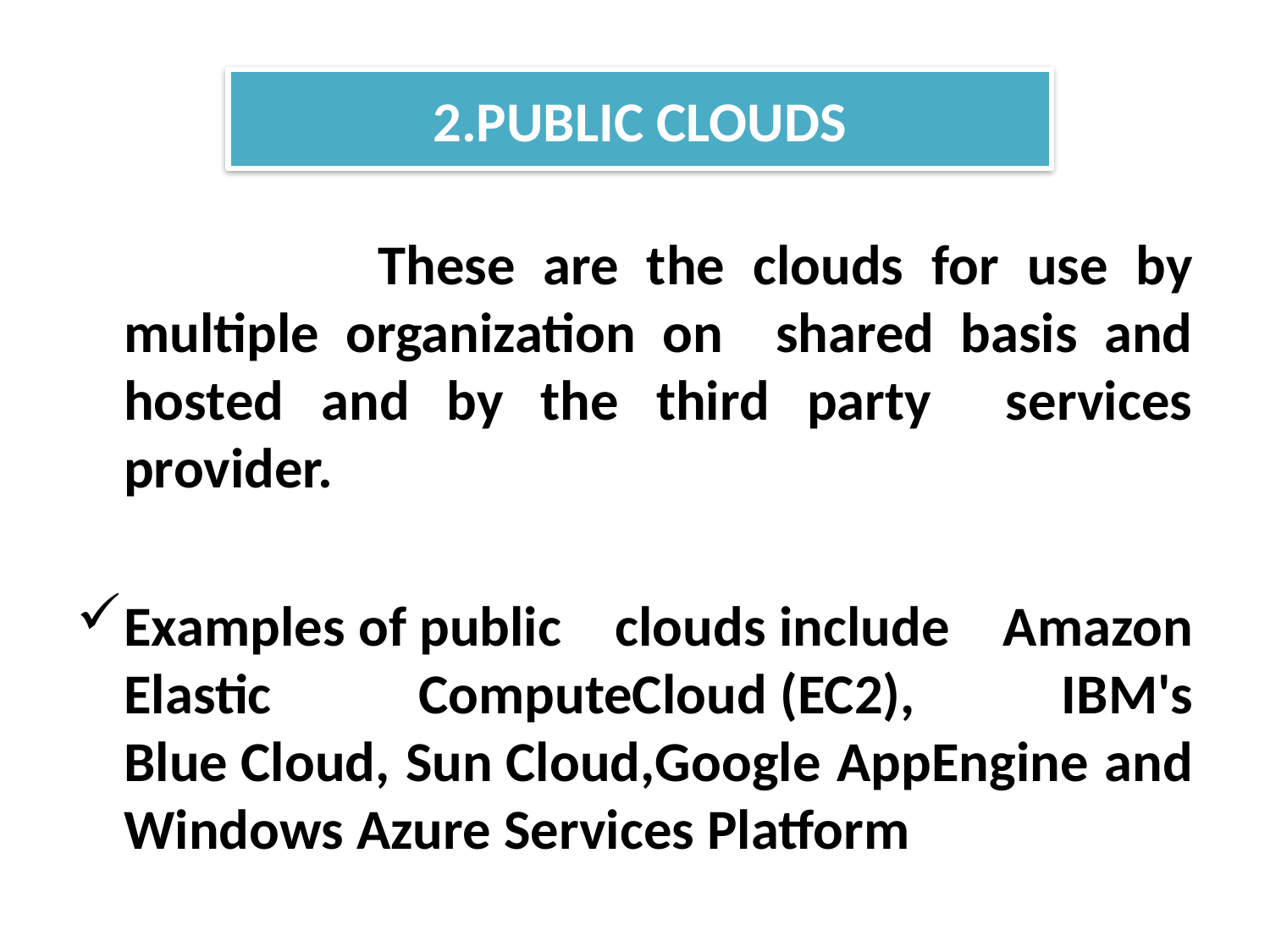

2.PUBLIC CLOUDS
# These are the clouds for use by multiple organization on  shared basis and hosted and by the third party  services provider.

Examples of public clouds include Amazon Elastic ComputeCloud (EC2), IBM's Blue Cloud, Sun Cloud,Google AppEngine and Windows Azure Services Platform